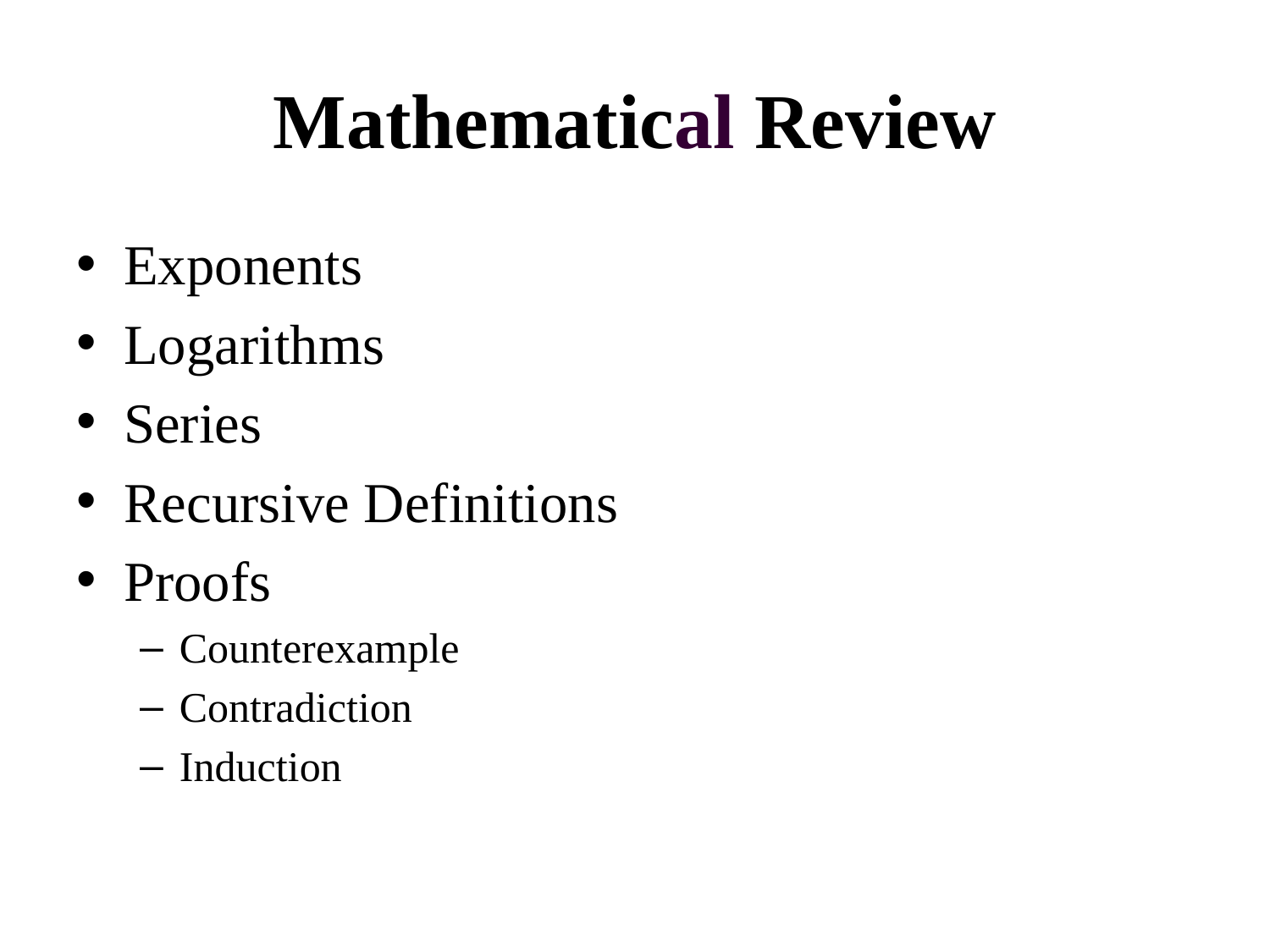

# Mathematical Review
Exponents
Logarithms
Series
Recursive Definitions
Proofs
Counterexample
Contradiction
Induction